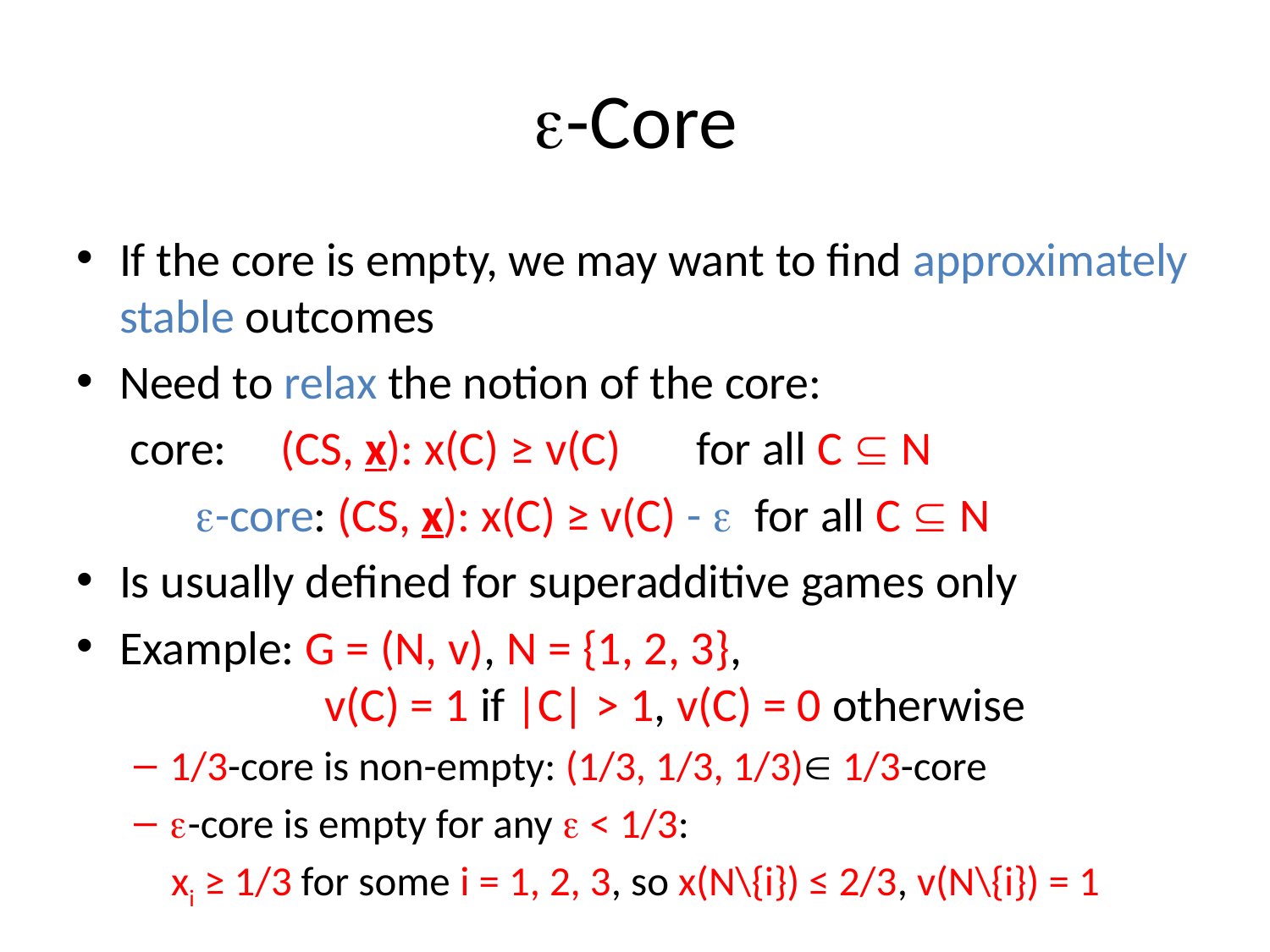

# ε-Core
If the core is empty, we may want to find approximately stable outcomes
Need to relax the notion of the core:
     core:     (CS, x): x(C) ≥ v(C)       for all C ⊆ N
     ε-core: (CS, x): x(C) ≥ v(C) - ε  for all C ⊆ N
Is usually defined for superadditive games only
Example: G = (N, v), N = {1, 2, 3},
                   v(C) = 1 if |C| > 1, v(C) = 0 otherwise
1/3-core is non-empty: (1/3, 1/3, 1/3)∈ 1/3-core
ε-core is empty for any ε < 1/3:
    xi ≥ 1/3 for some i = 1, 2, 3, so x(N\{i}) ≤ 2/3, v(N\{i}) = 1